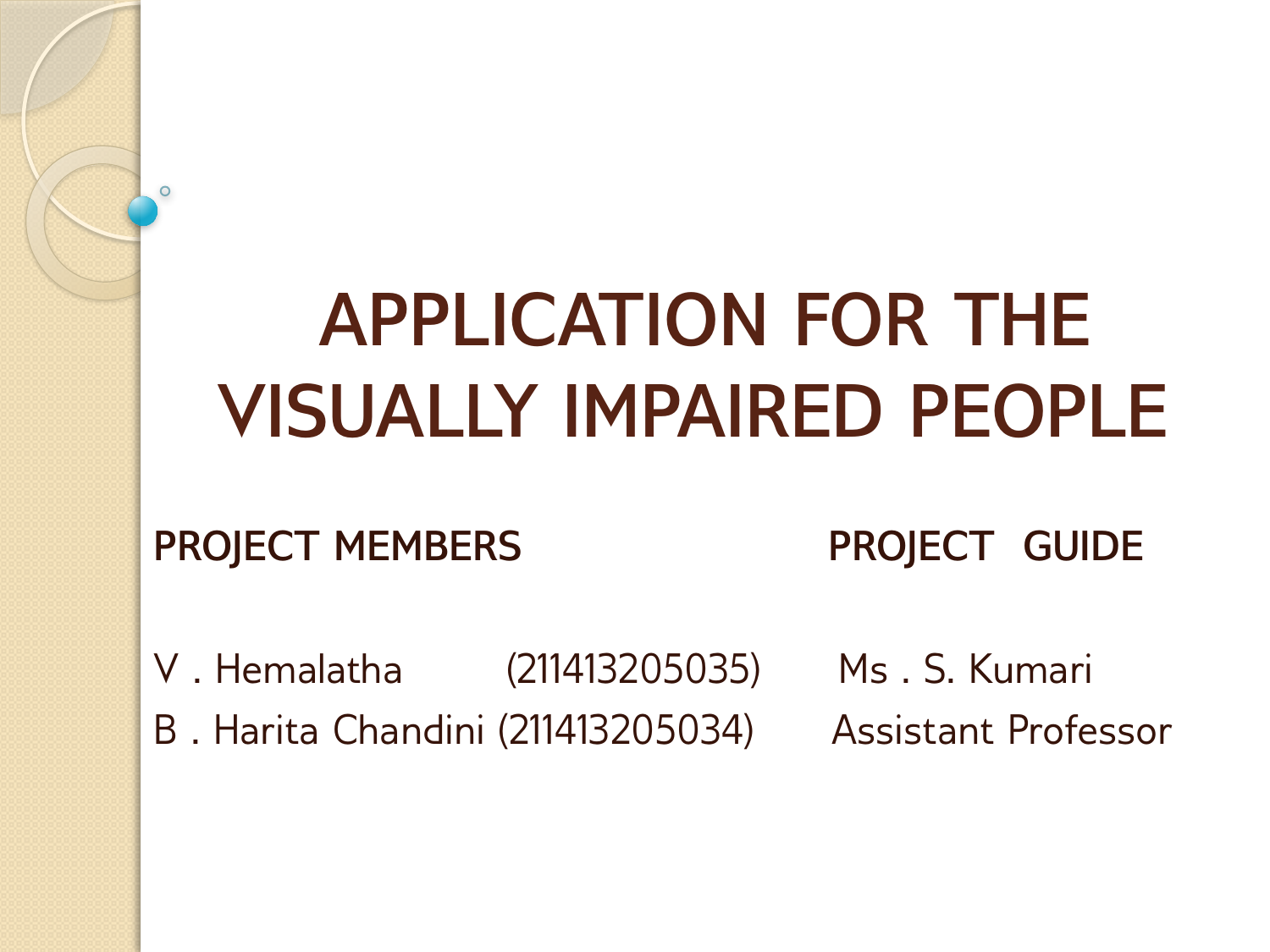

# APPLICATION FOR THE VISUALLY IMPAIRED PEOPLE
PROJECT MEMBERS                      PROJECT  GUIDE

V . Hemalatha        (211413205035)      Ms . S. Kumari
B . Harita Chandini (211413205034)      Assistant Professor